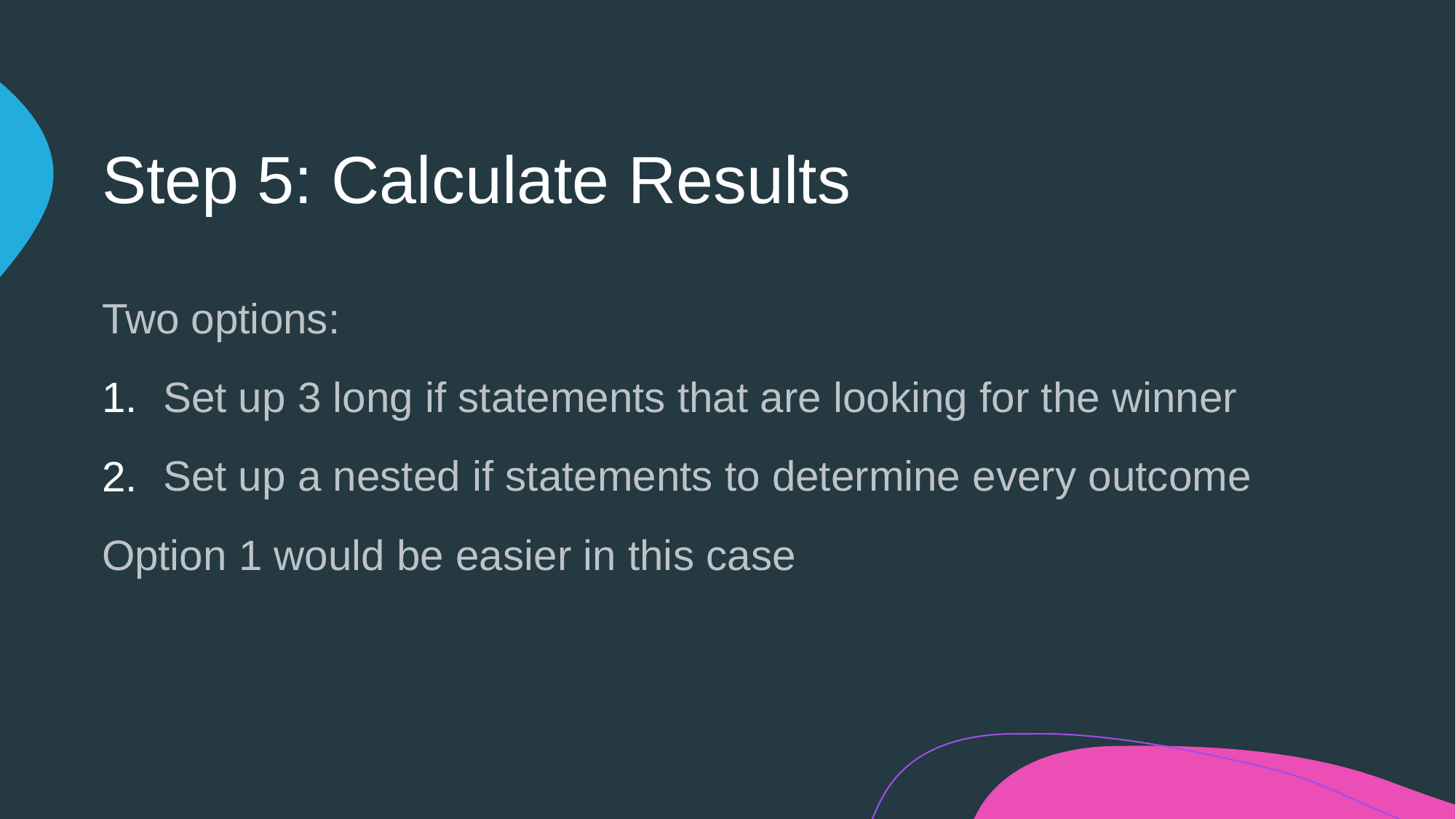

# Step 5: Calculate Results
Two options:
Set up 3 long if statements that are looking for the winner
Set up a nested if statements to determine every outcome
Option 1 would be easier in this case